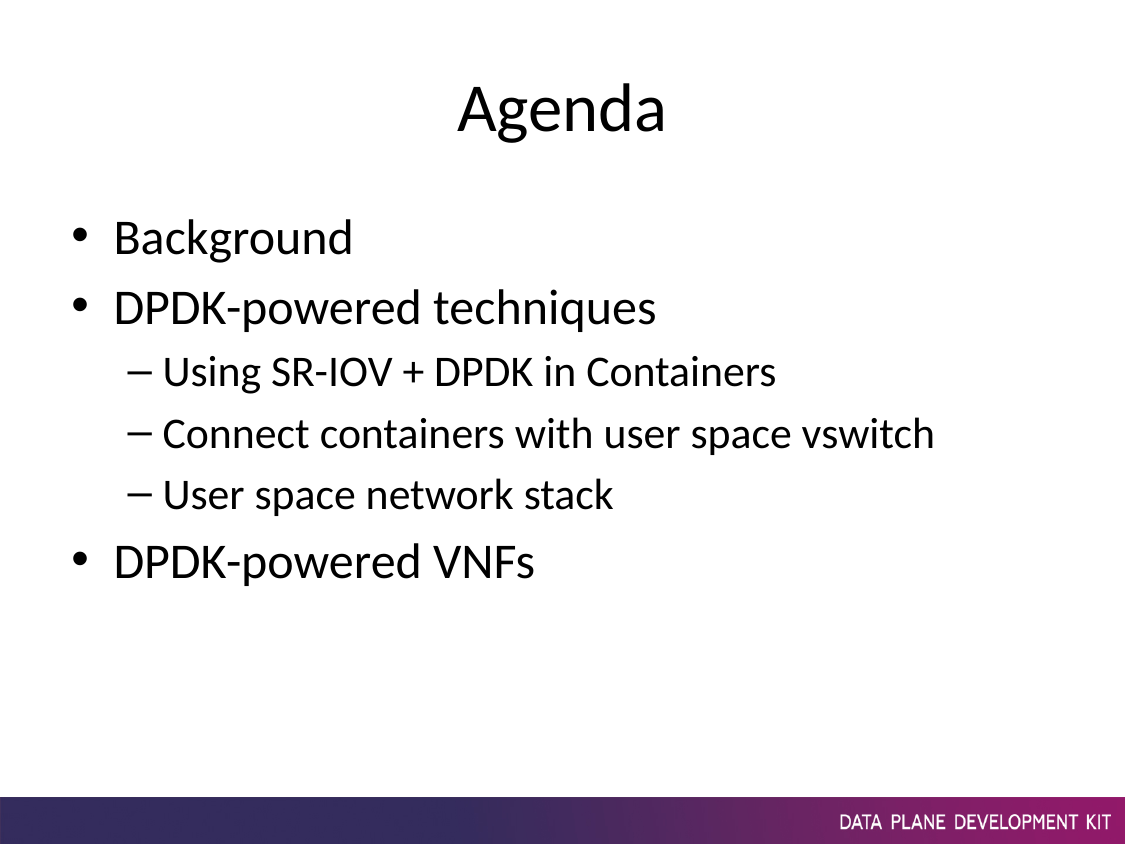

# Agenda
Background
DPDK-powered techniques
Using SR-IOV + DPDK in Containers
Connect containers with user space vswitch
User space network stack
DPDK-powered VNFs